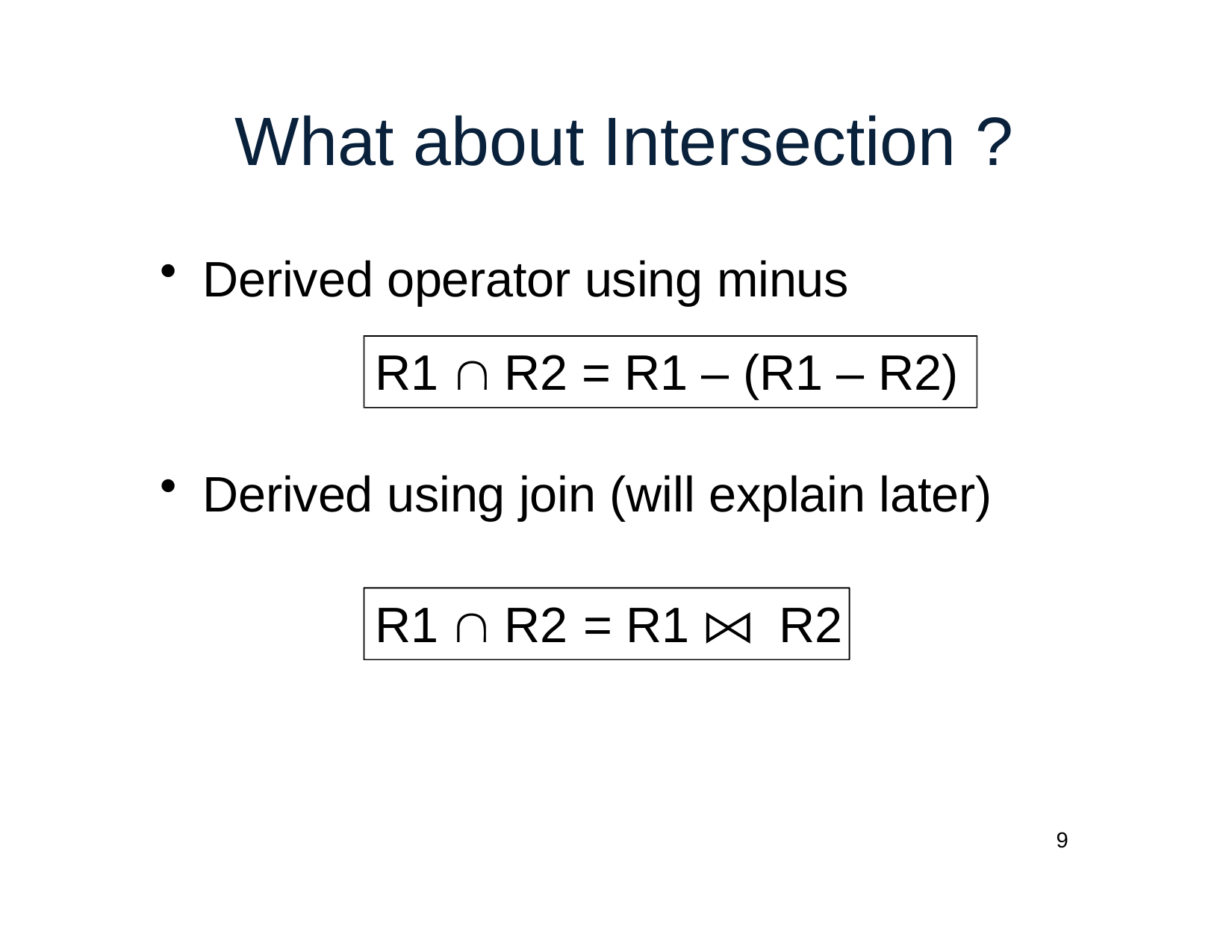

# What about Intersection ?
Derived operator using minus

R1 ∩ R2 = R1 – (R1 – R2)
Derived using join (will explain later)

R1 ∩ R2 = R1	R2
9